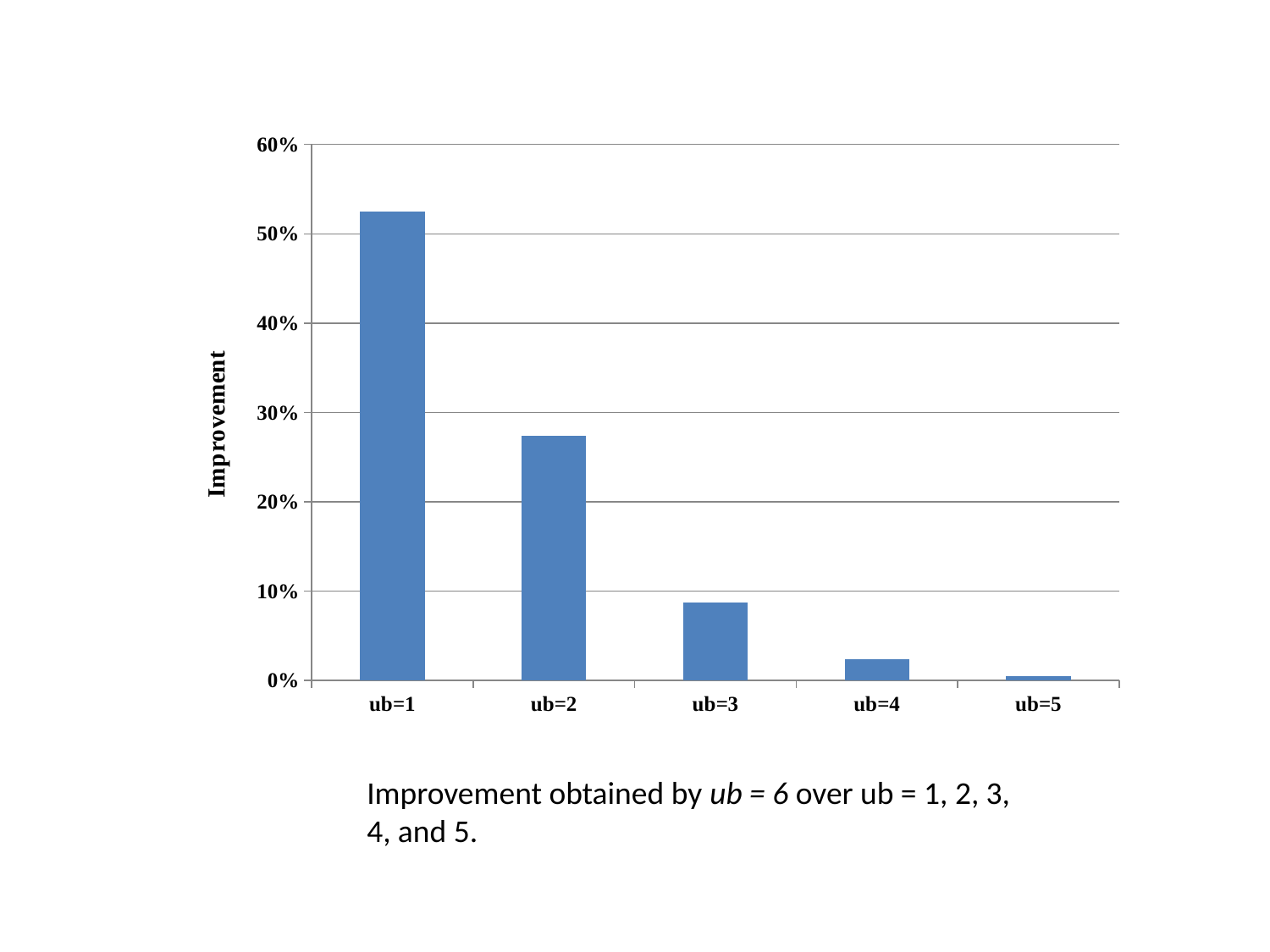

### Chart

| Category |  |
|---|---|
| ub=1 | 0.524539055371105 |
| ub=2 | 0.273473982539686 |
| ub=3 | 0.087529620872888 |
| ub=4 | 0.0232422576427914 |
| ub=5 | 0.00440475903849959 |
Improvement obtained by ub = 6 over ub = 1, 2, 3, 4, and 5.